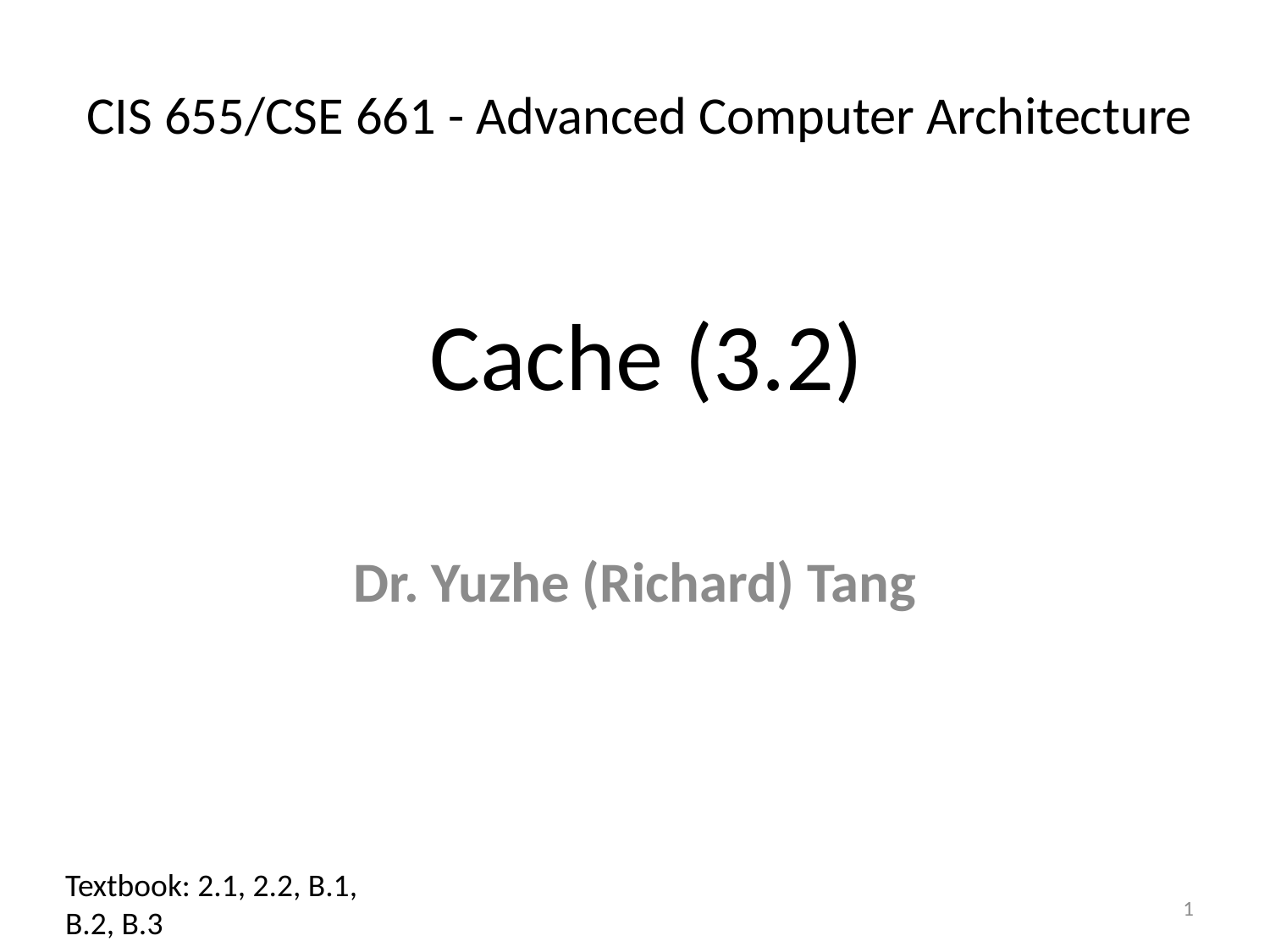

# CIS 655/CSE 661 - Advanced Computer Architecture
 Cache (3.2)
Dr. Yuzhe (Richard) Tang
Textbook: 2.1, 2.2, B.1, B.2, B.3
1